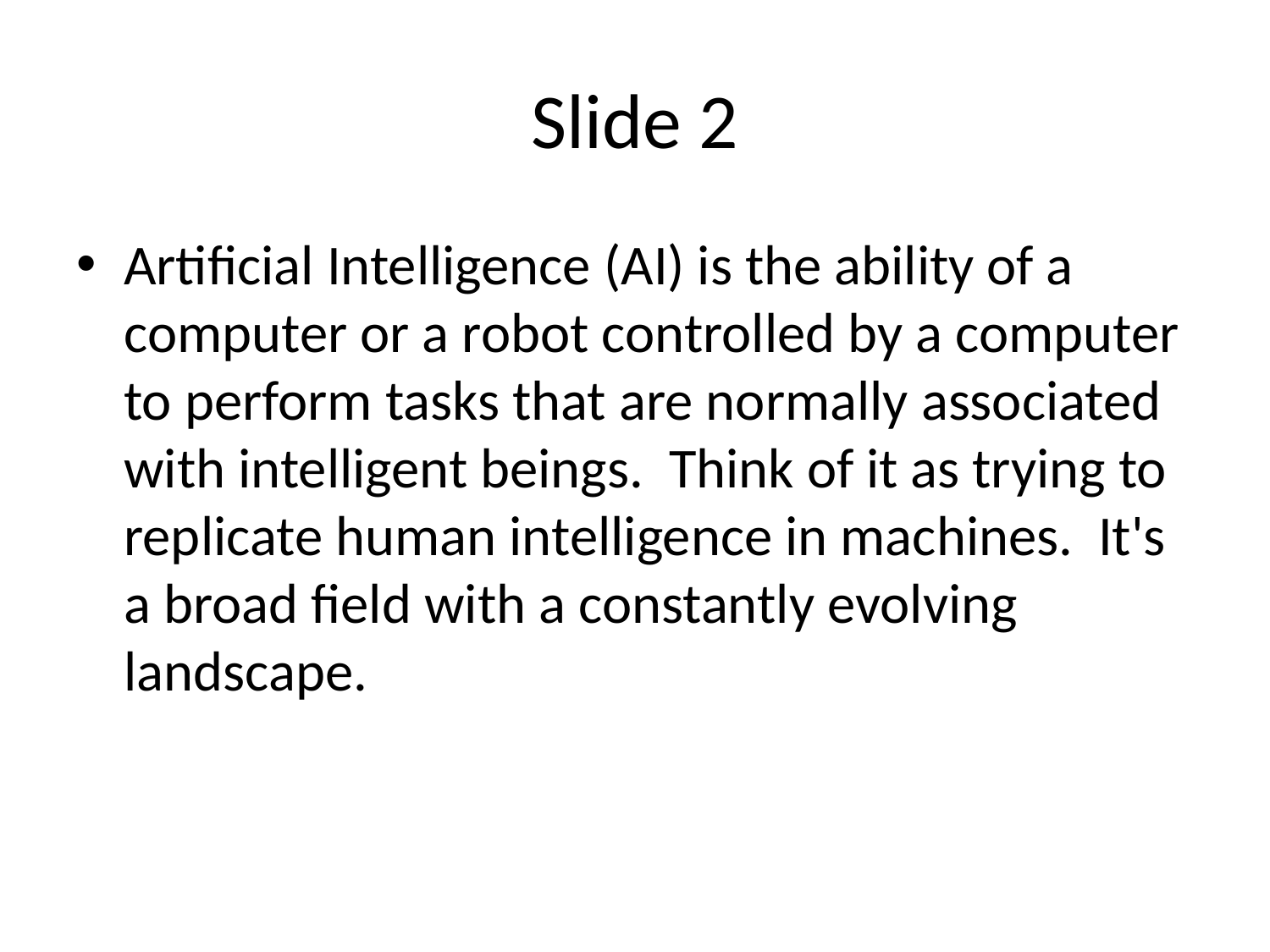

# Slide 2
Artificial Intelligence (AI) is the ability of a computer or a robot controlled by a computer to perform tasks that are normally associated with intelligent beings.  Think of it as trying to replicate human intelligence in machines.  It's a broad field with a constantly evolving landscape.